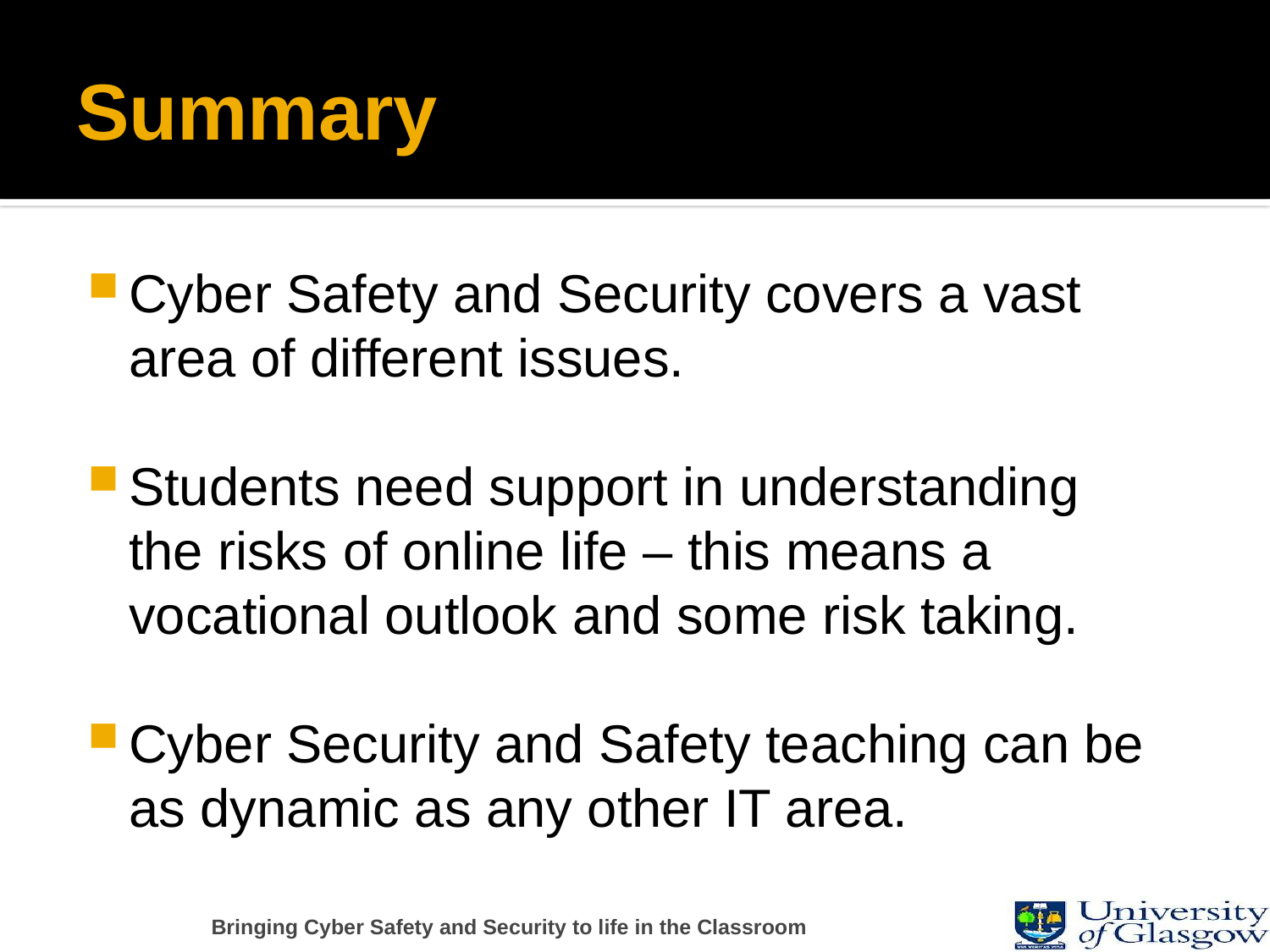

# Summary
Cyber Safety and Security covers a vast area of different issues.

Students need support in understanding the risks of online life – this means a vocational outlook and some risk taking.

Cyber Security and Safety teaching can be as dynamic as any other IT area.
Bringing Cyber Safety and Security to life in the Classroom